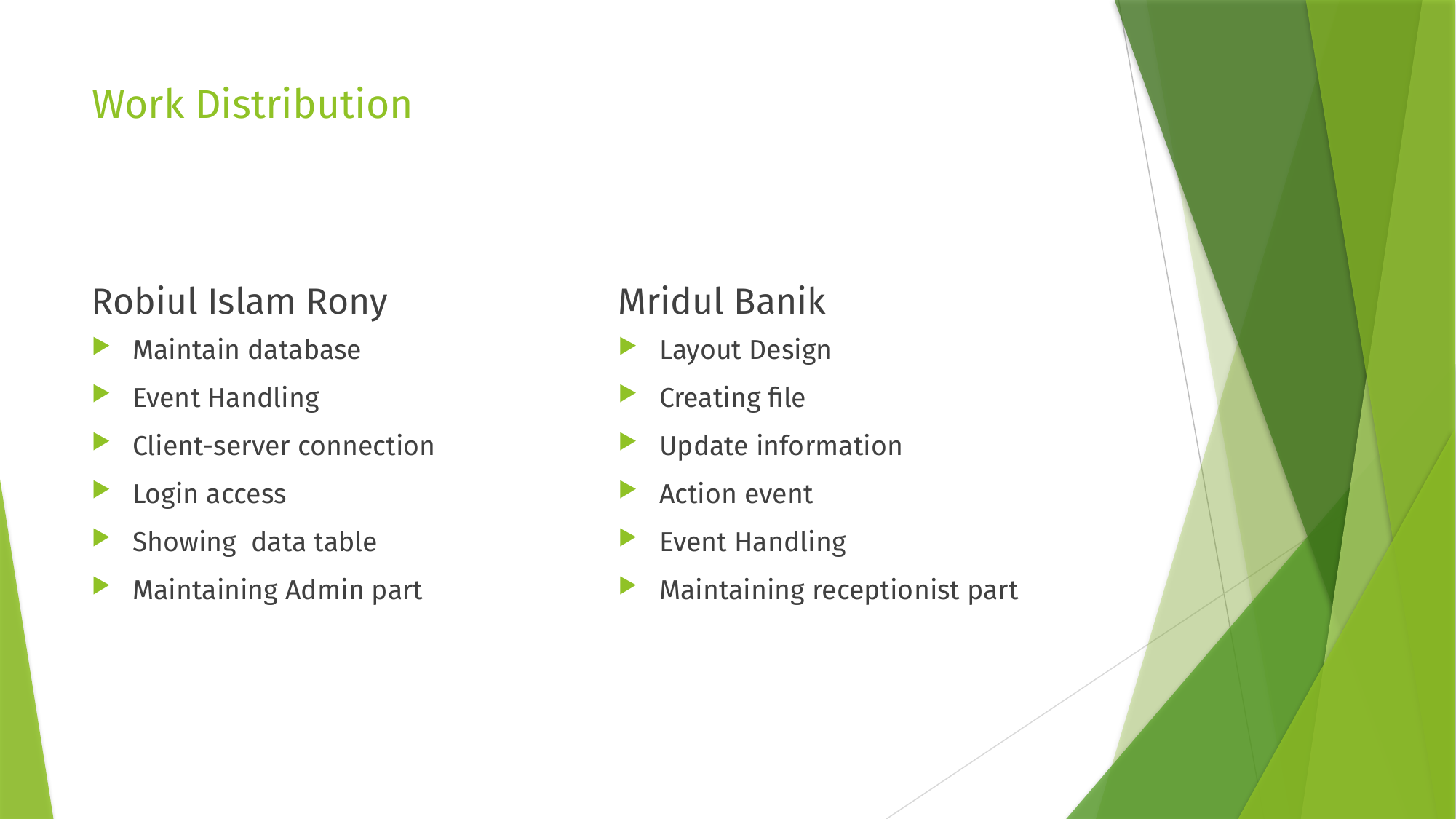

# Work Distribution
Robiul Islam Rony
Mridul Banik
Maintain database
Event Handling
Client-server connection
Login access
Showing  data table
Maintaining Admin part
Layout Design
Creating file
Update information
Action event
Event Handling
Maintaining receptionist part